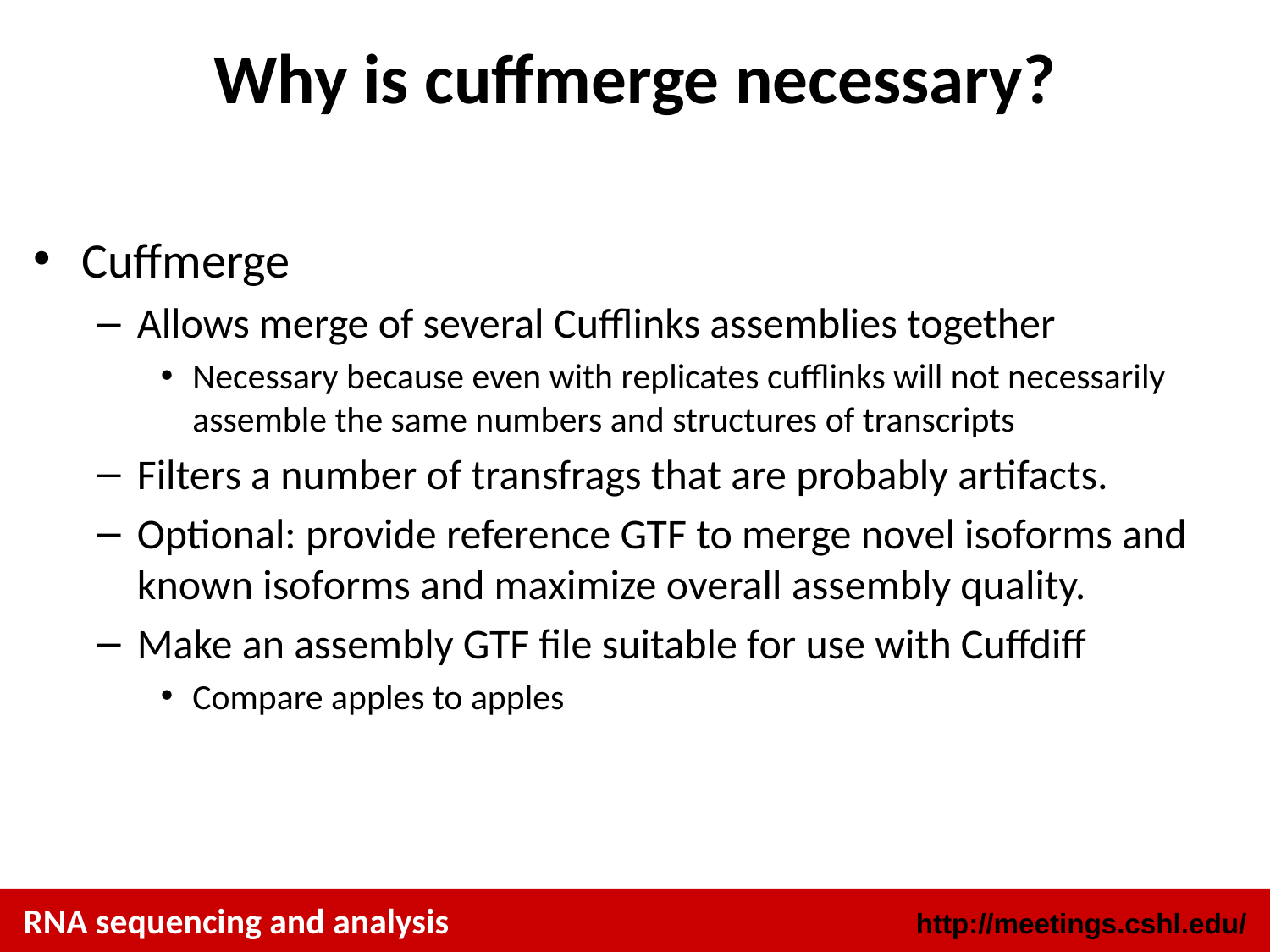

# Why is cuffmerge necessary?
Cuffmerge
Allows merge of several Cufflinks assemblies together
Necessary because even with replicates cufflinks will not necessarily assemble the same numbers and structures of transcripts
Filters a number of transfrags that are probably artifacts.
Optional: provide reference GTF to merge novel isoforms and known isoforms and maximize overall assembly quality.
Make an assembly GTF file suitable for use with Cuffdiff
Compare apples to apples